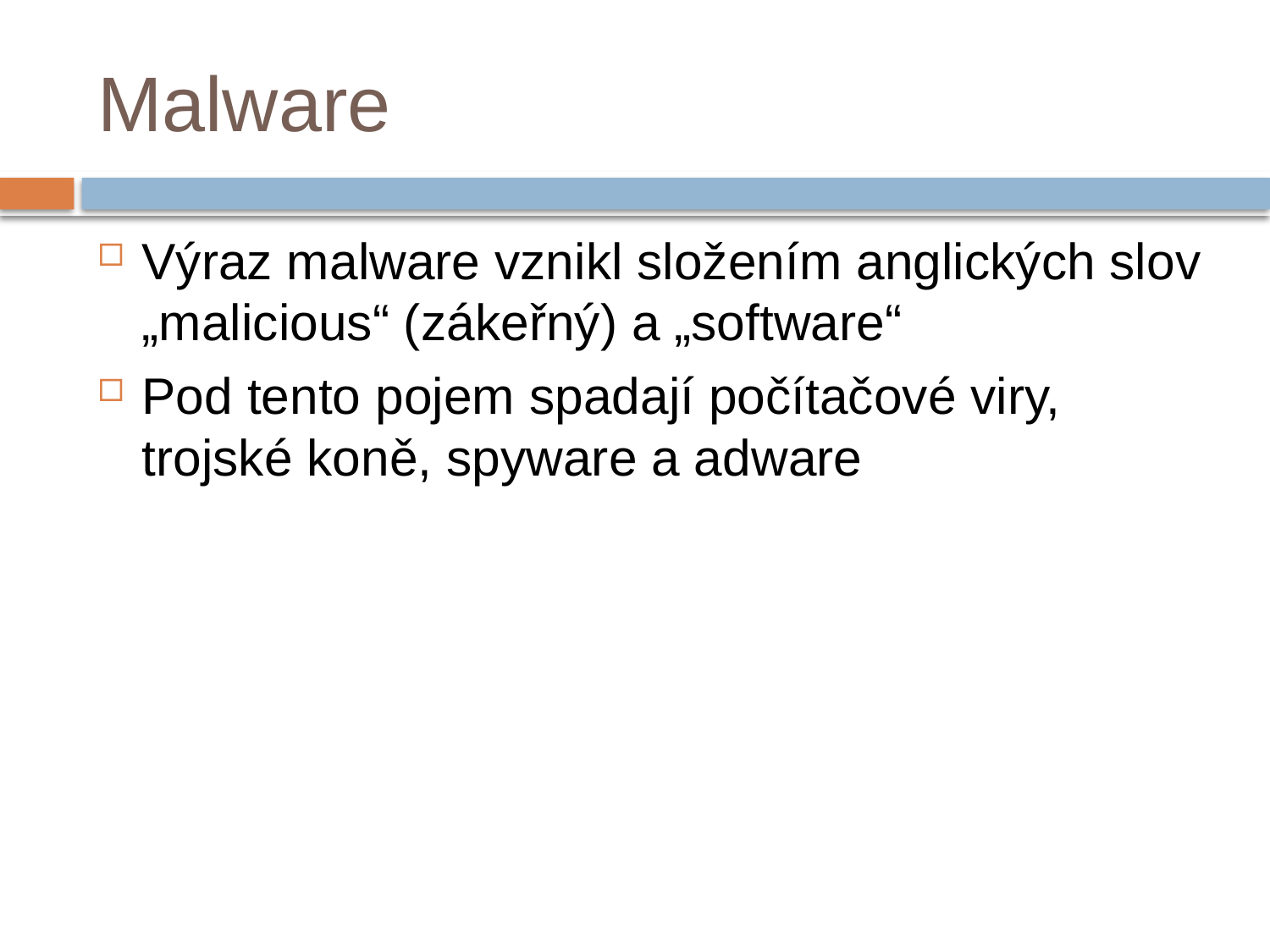

# Malware
Výraz malware vznikl složením anglických slov „malicious“ (zákeřný) a „software“
Pod tento pojem spadají počítačové viry, trojské koně, spyware a adware